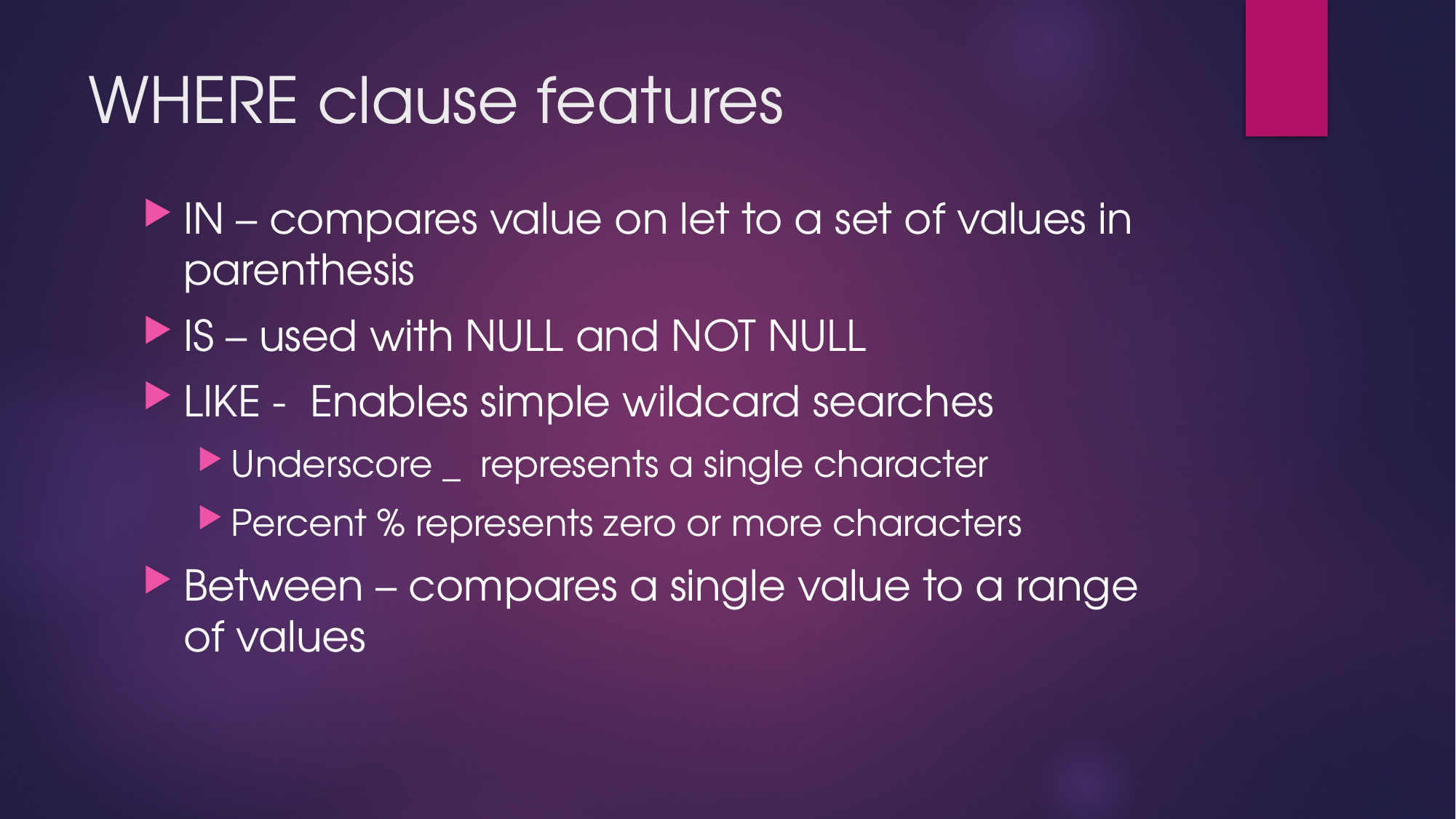

# WHERE clause features
IN – compares value on let to a set of values in parenthesis
IS – used with NULL and NOT NULL
LIKE -  Enables simple wildcard searches
Underscore _  represents a single character
Percent % represents zero or more characters
Between – compares a single value to a range of values